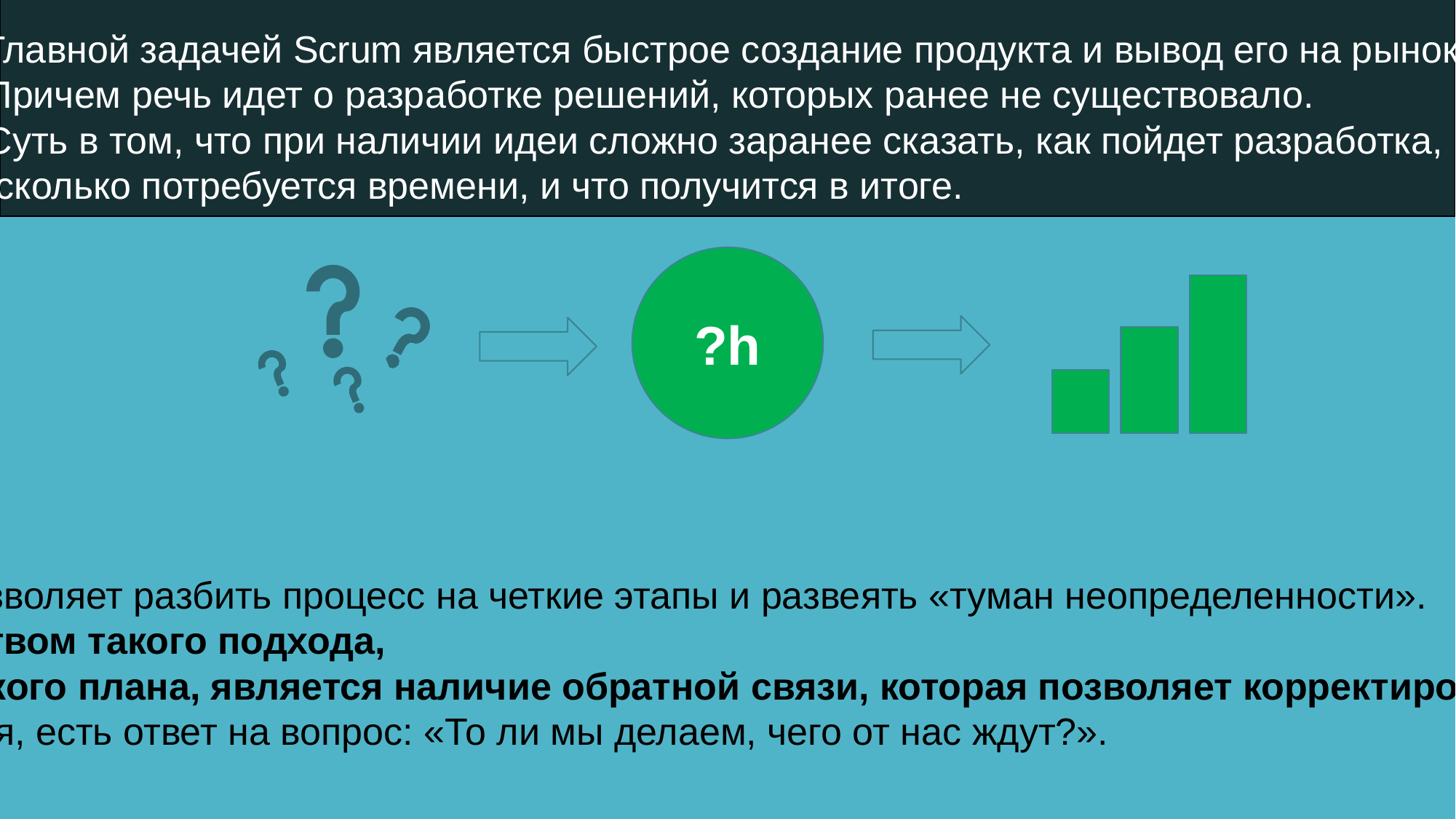

Главной задачей Scrum является быстрое создание продукта и вывод его на рынок.
Причем речь идет о разработке решений, которых ранее не существовало.
Суть в том, что при наличии идеи сложно заранее сказать, как пойдет разработка,
 сколько потребуется времени, и что получится в итоге.

?h

Scrum же позволяет разбить процесс на четкие этапы и развеять «туман неопределенности».
Преимуществом такого подхода,
помимо четкого плана, является наличие обратной связи, которая позволяет корректировать действия.
 Иначе говоря, есть ответ на вопрос: «То ли мы делаем, чего от нас ждут?».